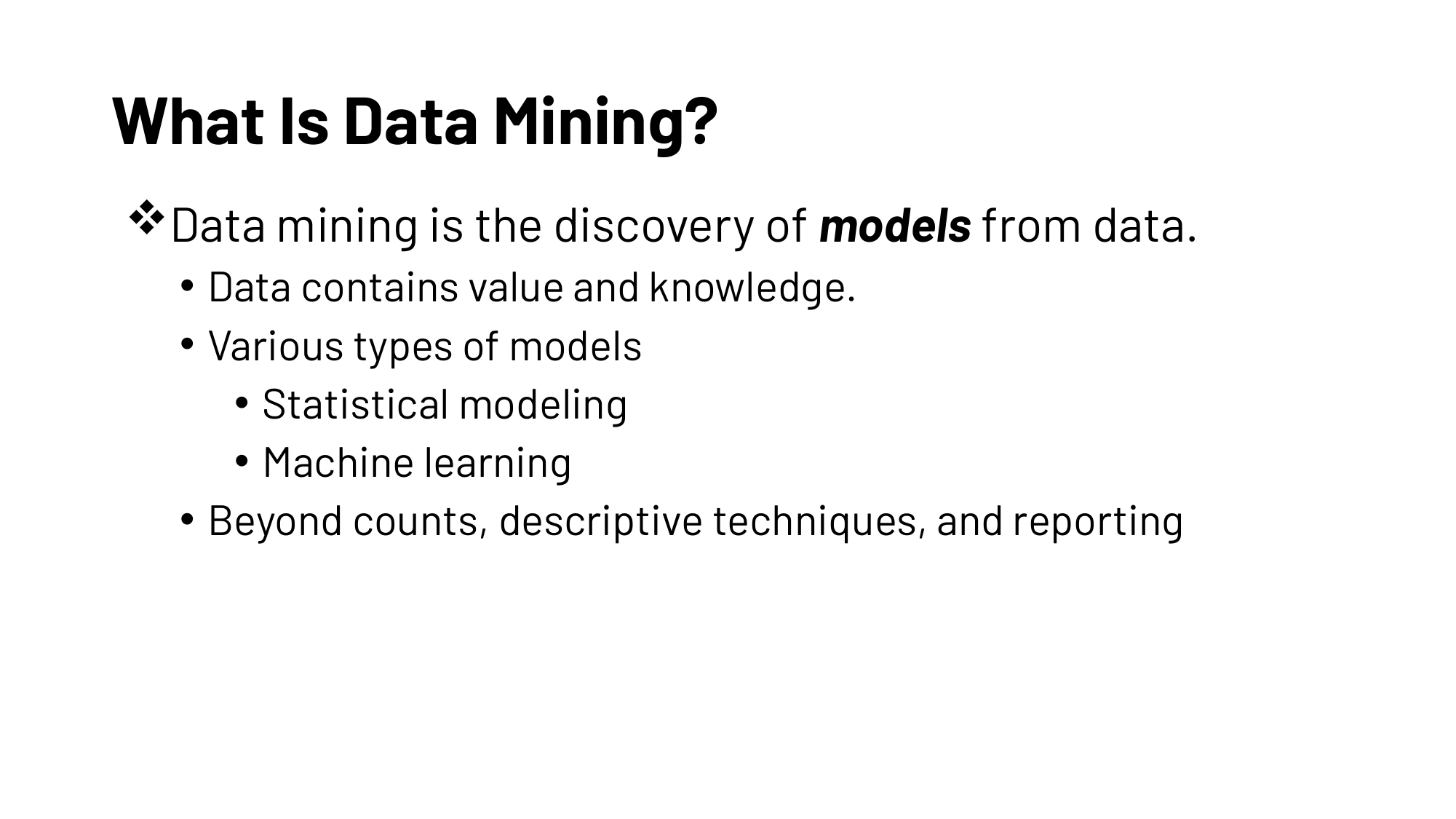

# What Is Data Mining?
Data mining is the discovery of models from data.
Data contains value and knowledge.
Various types of models
Statistical modeling
Machine learning
Beyond counts, descriptive techniques, and reporting